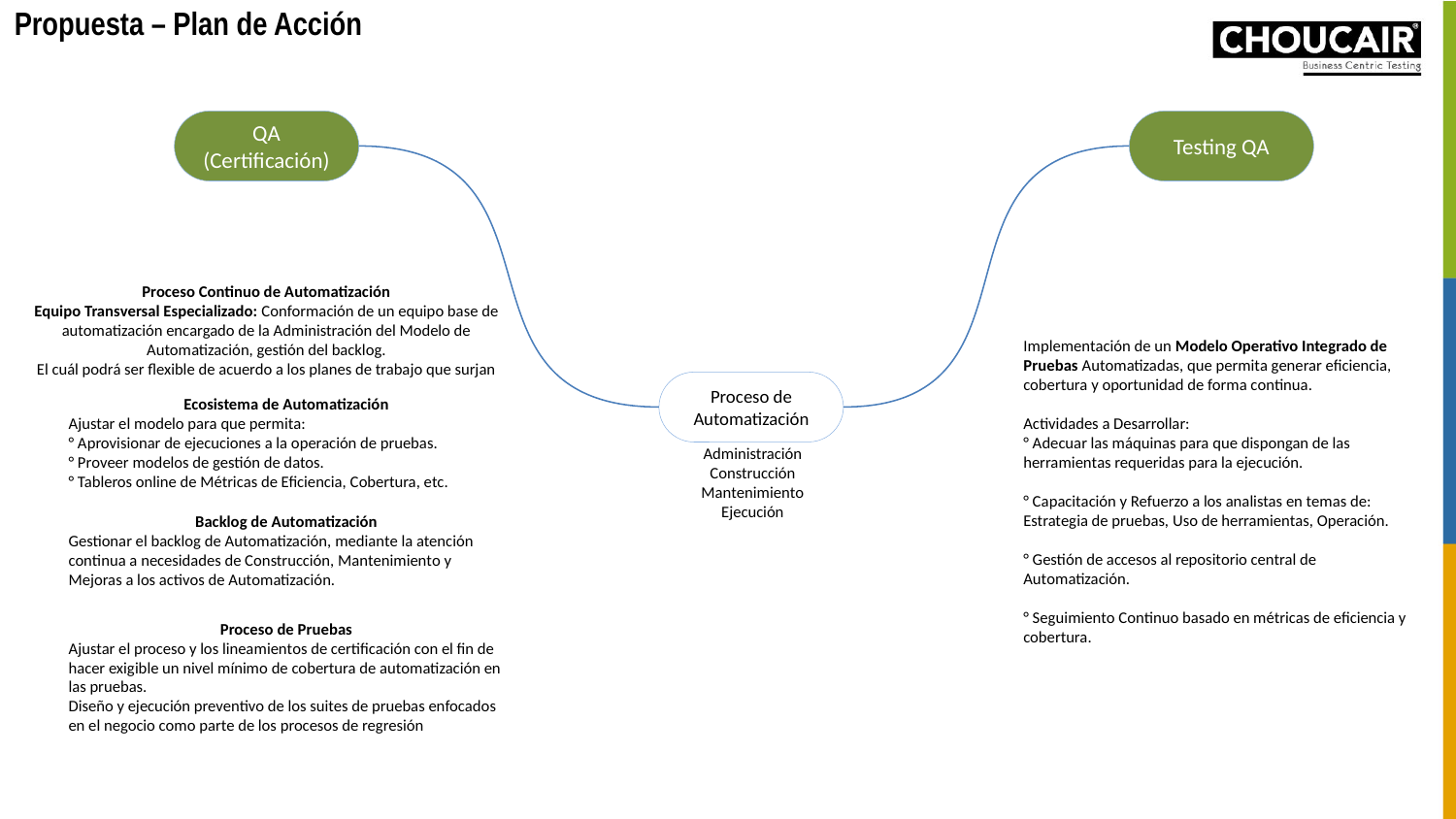

Propuesta – Plan de Acción
QA
(Certificación)
Testing QA
Proceso Continuo de Automatización
Equipo Transversal Especializado: Conformación de un equipo base de automatización encargado de la Administración del Modelo de Automatización, gestión del backlog.
El cuál podrá ser flexible de acuerdo a los planes de trabajo que surjan
Implementación de un Modelo Operativo Integrado de Pruebas Automatizadas, que permita generar eficiencia, cobertura y oportunidad de forma continua.

Actividades a Desarrollar:
° Adecuar las máquinas para que dispongan de las herramientas requeridas para la ejecución.

° Capacitación y Refuerzo a los analistas en temas de:
Estrategia de pruebas, Uso de herramientas, Operación.

° Gestión de accesos al repositorio central de Automatización.

° Seguimiento Continuo basado en métricas de eficiencia y cobertura.
Proceso de Automatización
Ecosistema de Automatización
Ajustar el modelo para que permita:
° Aprovisionar de ejecuciones a la operación de pruebas.
° Proveer modelos de gestión de datos.
° Tableros online de Métricas de Eficiencia, Cobertura, etc.
Administración
Construcción
Mantenimiento
Ejecución
Backlog de Automatización
Gestionar el backlog de Automatización, mediante la atención continua a necesidades de Construcción, Mantenimiento y Mejoras a los activos de Automatización.
Proceso de Pruebas
Ajustar el proceso y los lineamientos de certificación con el fin de hacer exigible un nivel mínimo de cobertura de automatización en las pruebas.
Diseño y ejecución preventivo de los suites de pruebas enfocados en el negocio como parte de los procesos de regresión